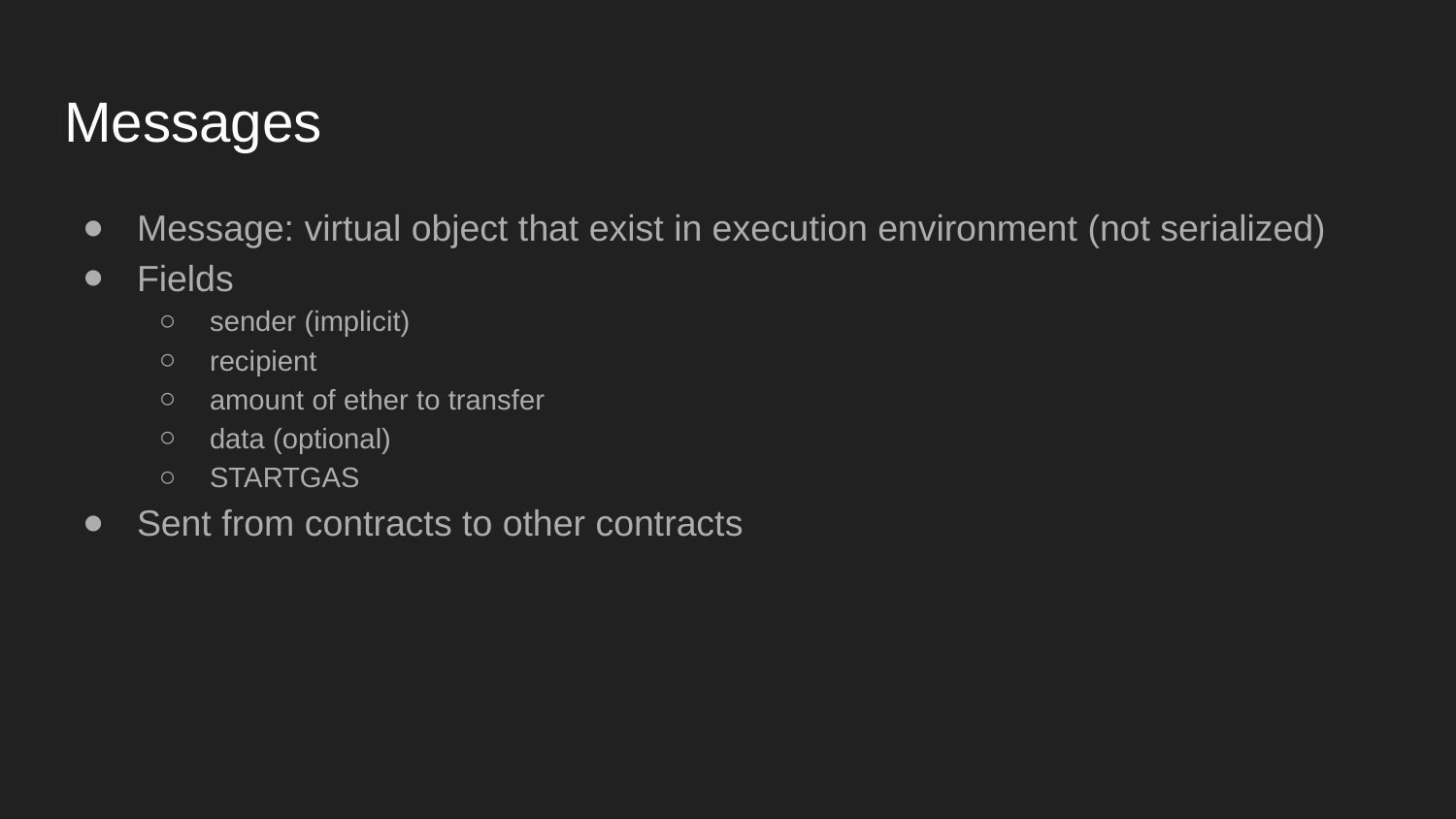

# Messages
Message: virtual object that exist in execution environment (not serialized)
Fields
sender (implicit)
recipient
amount of ether to transfer
data (optional)
STARTGAS
Sent from contracts to other contracts